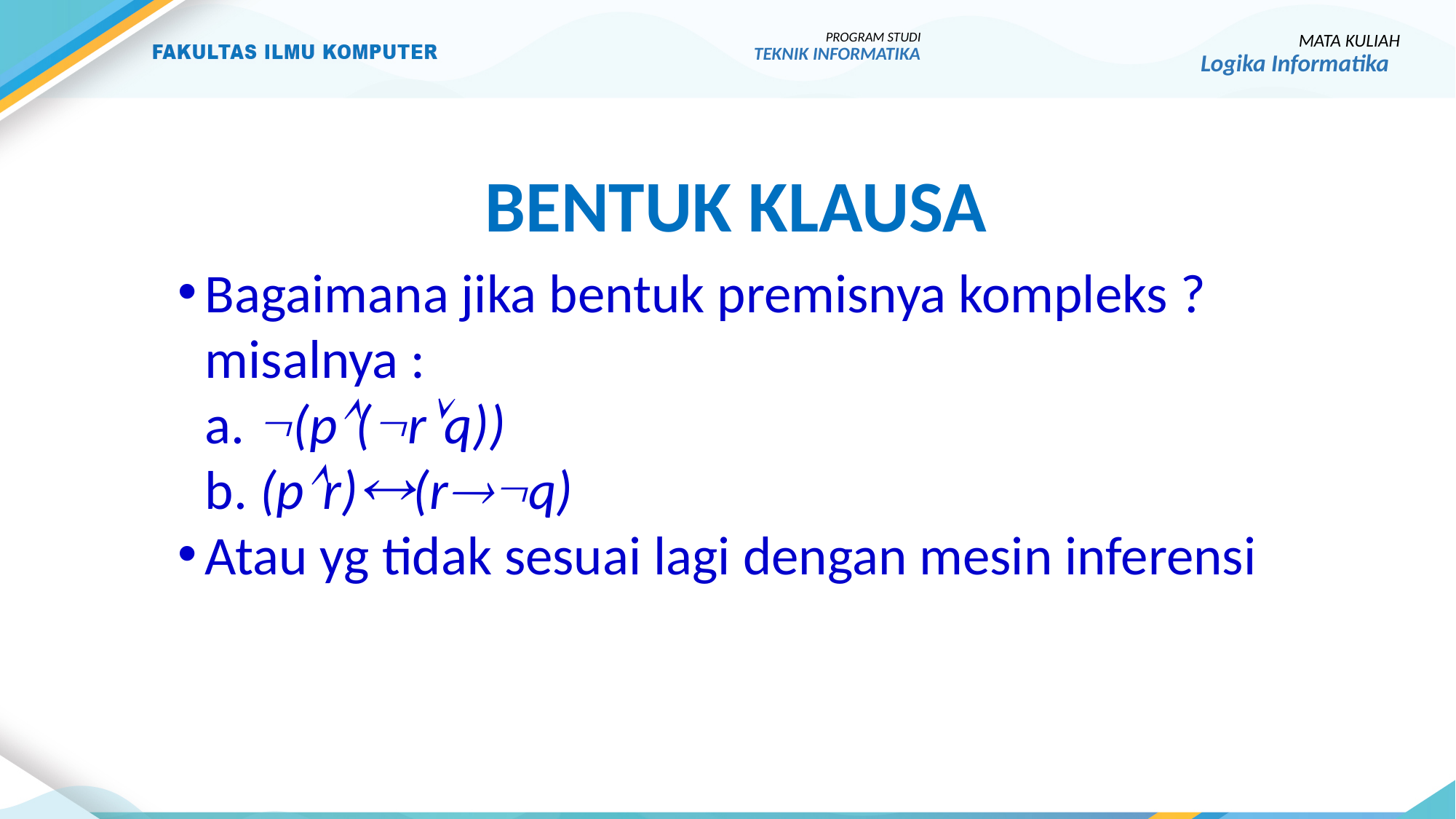

PROGRAM STUDI
TEKNIK INFORMATIKA
MATA KULIAH
Logika Informatika
Bentuk klausa
Bagaimana jika bentuk premisnya kompleks ?
	misalnya :
	a. ¬(p∧(¬r∨q))
	b. (p∧r)↔(r→¬q)
Atau yg tidak sesuai lagi dengan mesin inferensi